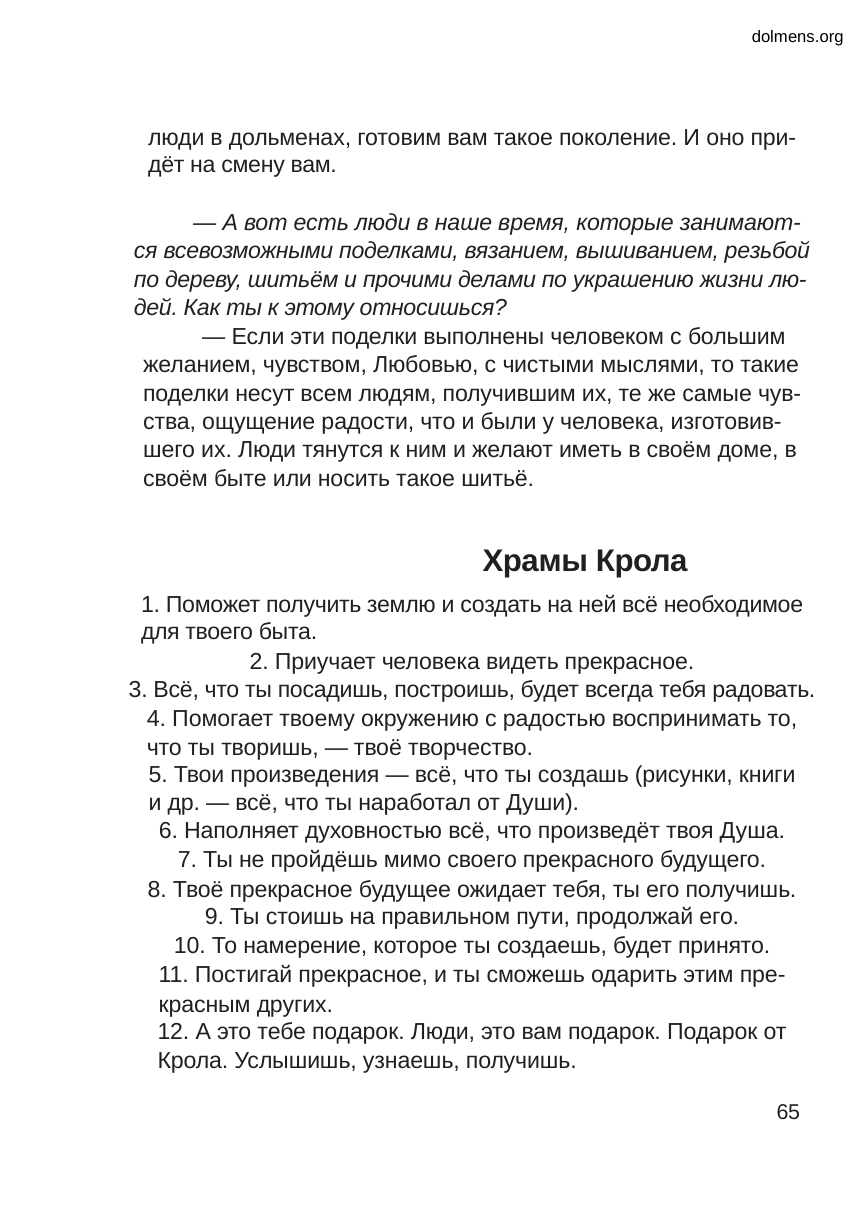

dolmens.org

люди в дольменах, готовим вам такое поколение. И оно при-
дёт на смену вам.

— А вот есть люди в наше время, которые занимают-
ся всевозможными поделками, вязанием, вышиванием, резьбой
по дереву, шитьём и прочими делами по украшению жизни лю-
дей. Как ты к этому относишься?

— Если эти поделки выполнены человеком с большим
желанием, чувством, Любовью, с чистыми мыслями, то такие
поделки несут всем людям, получившим их, те же самые чув-
ства, ощущение радости, что и были у человека, изготовив-
шего их. Люди тянутся к ним и желают иметь в своём доме, в
своём быте или носить такое шитьё.

Храмы Крола

1. Поможет получить землю и создать на ней всё необходимое
для твоего быта.

2. Приучает человека видеть прекрасное.

3. Всё, что ты посадишь, построишь, будет всегда тебя радовать.

4. Помогает твоему окружению с радостью воспринимать то,
что ты творишь, — твоё творчество.

5. Твои произведения — всё, что ты создашь (рисунки, книги
и др. — всё, что ты наработал от Души).

6. Наполняет духовностью всё, что произведёт твоя Душа.

7. Ты не пройдёшь мимо своего прекрасного будущего.

8. Твоё прекрасное будущее ожидает тебя, ты его получишь.

9. Ты стоишь на правильном пути, продолжай его.

10. То намерение, которое ты создаешь, будет принято.

11. Постигай прекрасное, и ты сможешь одарить этим пре-
красным других.

12. А это тебе подарок. Люди, это вам подарок. Подарок от
Крола. Услышишь, узнаешь, получишь.

65